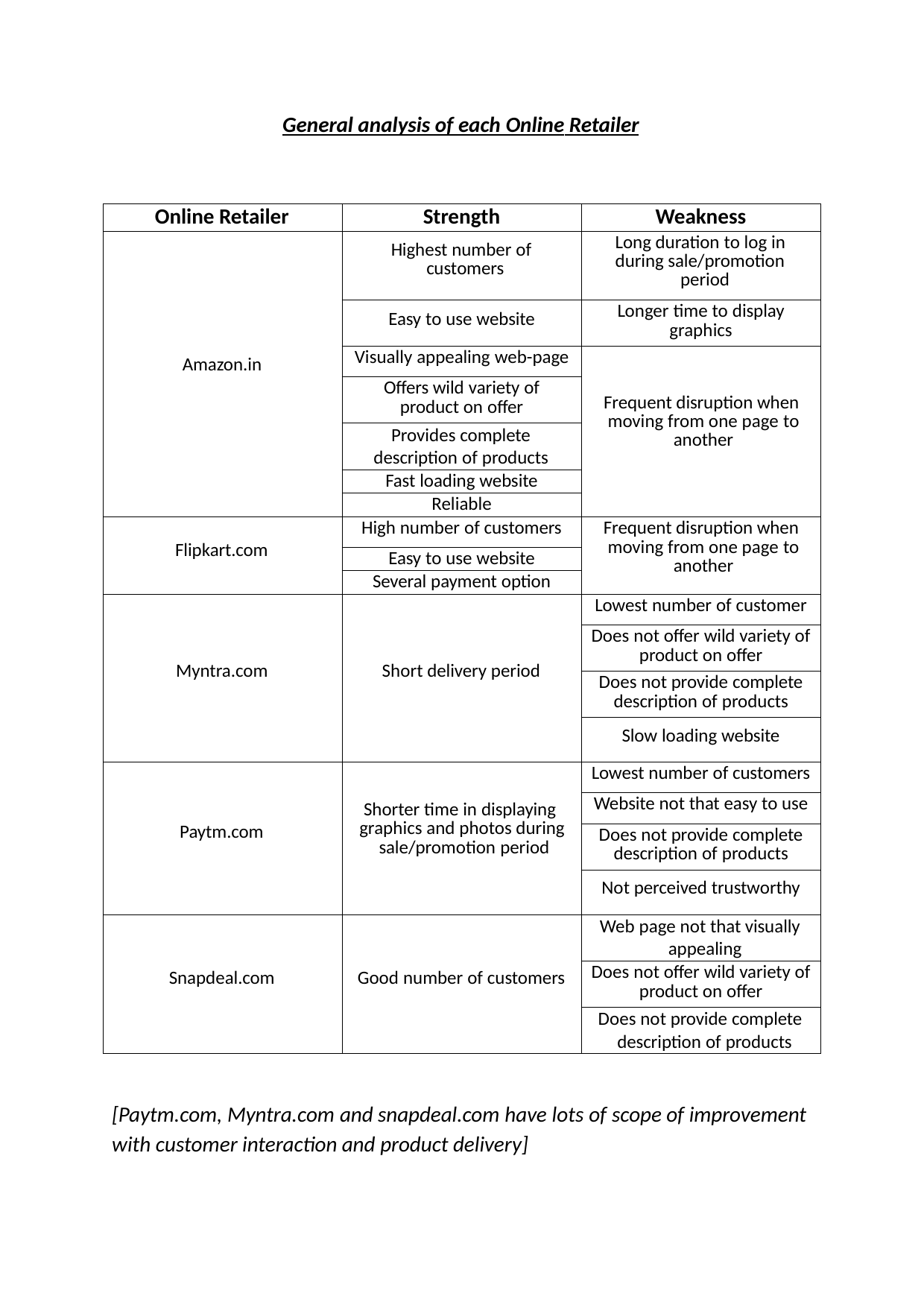

General analysis of each Online Retailer
| Online Retailer | Strength | Weakness |
| --- | --- | --- |
| Amazon.in | Highest number of customers | Long duration to log in during sale/promotion period |
|  | Easy to use website | Longer time to display graphics |
|  | Visually appealing web-page | Frequent disruption when moving from one page to another |
|  | Offers wild variety of product on offer |  |
|  | Provides complete description of products |  |
|  | Fast loading website |  |
|  | Reliable |  |
| Flipkart.com | High number of customers | Frequent disruption when moving from one page to another |
|  | Easy to use website |  |
|  | Several payment option |  |
| Myntra.com | Short delivery period | Lowest number of customer |
|  |  | Does not offer wild variety of product on offer |
|  |  | Does not provide complete description of products |
|  |  | Slow loading website |
| Paytm.com | Shorter time in displaying graphics and photos during sale/promotion period | Lowest number of customers |
|  |  | Website not that easy to use |
|  |  | Does not provide complete description of products |
|  |  | Not perceived trustworthy |
| Snapdeal.com | Good number of customers | Web page not that visually appealing |
|  |  | Does not offer wild variety of product on offer |
|  |  | Does not provide complete description of products |
[Paytm.com, Myntra.com and snapdeal.com have lots of scope of improvement  with customer interaction and product delivery]